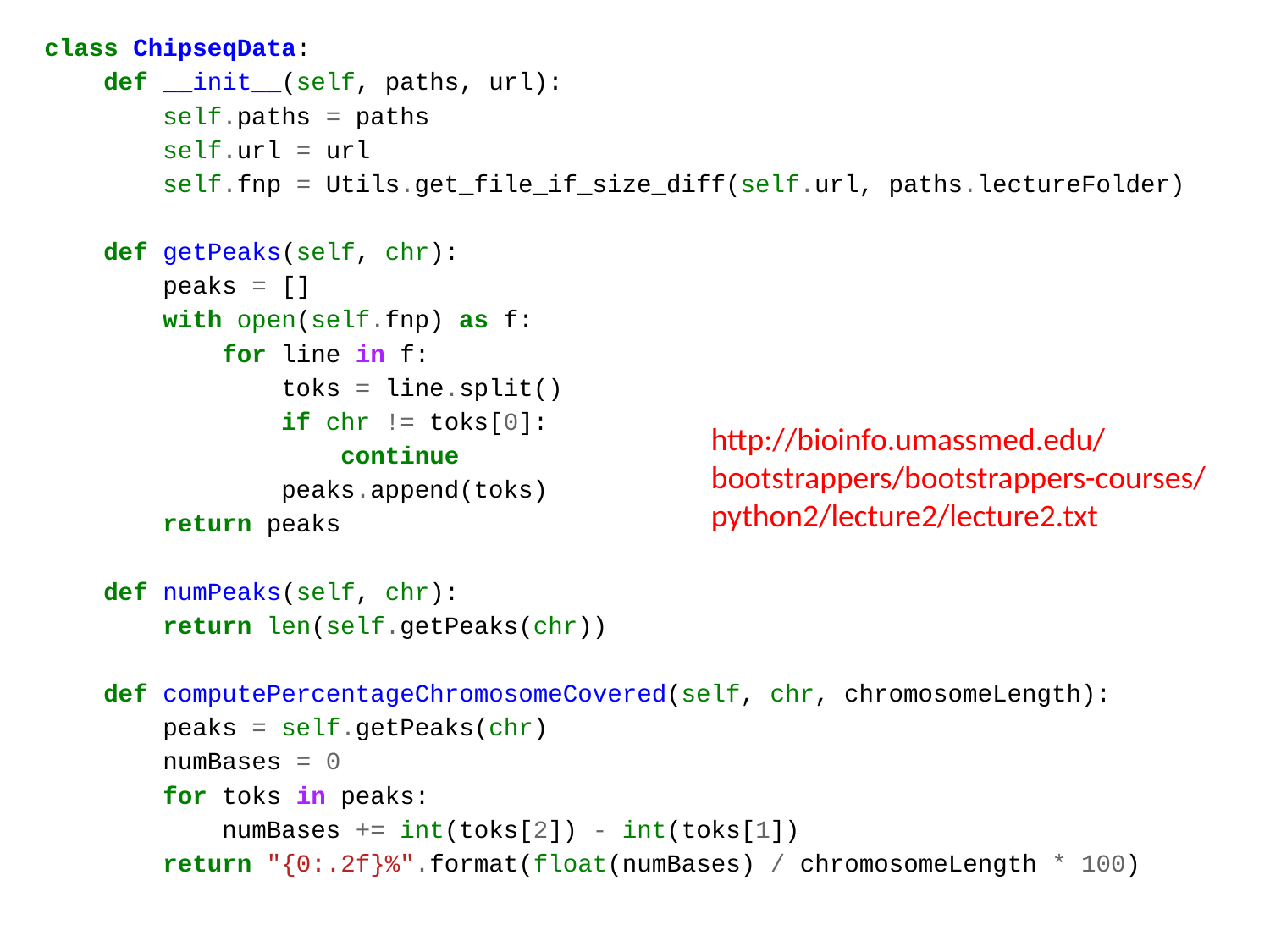

class ChipseqData:
    def __init__(self, paths, url):
        self.paths = paths
        self.url = url
        self.fnp = Utils.get_file_if_size_diff(self.url, paths.lectureFolder)

    def getPeaks(self, chr):
        peaks = []
        with open(self.fnp) as f:
            for line in f:
                toks = line.split()
                if chr != toks[0]:
                    continue
                peaks.append(toks)
        return peaks

    def numPeaks(self, chr):
        return len(self.getPeaks(chr))

    def computePercentageChromosomeCovered(self, chr, chromosomeLength):
        peaks = self.getPeaks(chr)
        numBases = 0
        for toks in peaks:
            numBases += int(toks[2]) - int(toks[1])
        return "{0:.2f}%".format(float(numBases) / chromosomeLength * 100)
http://bioinfo.umassmed.edu/bootstrappers/bootstrappers-courses/python2/lecture2/lecture2.txt